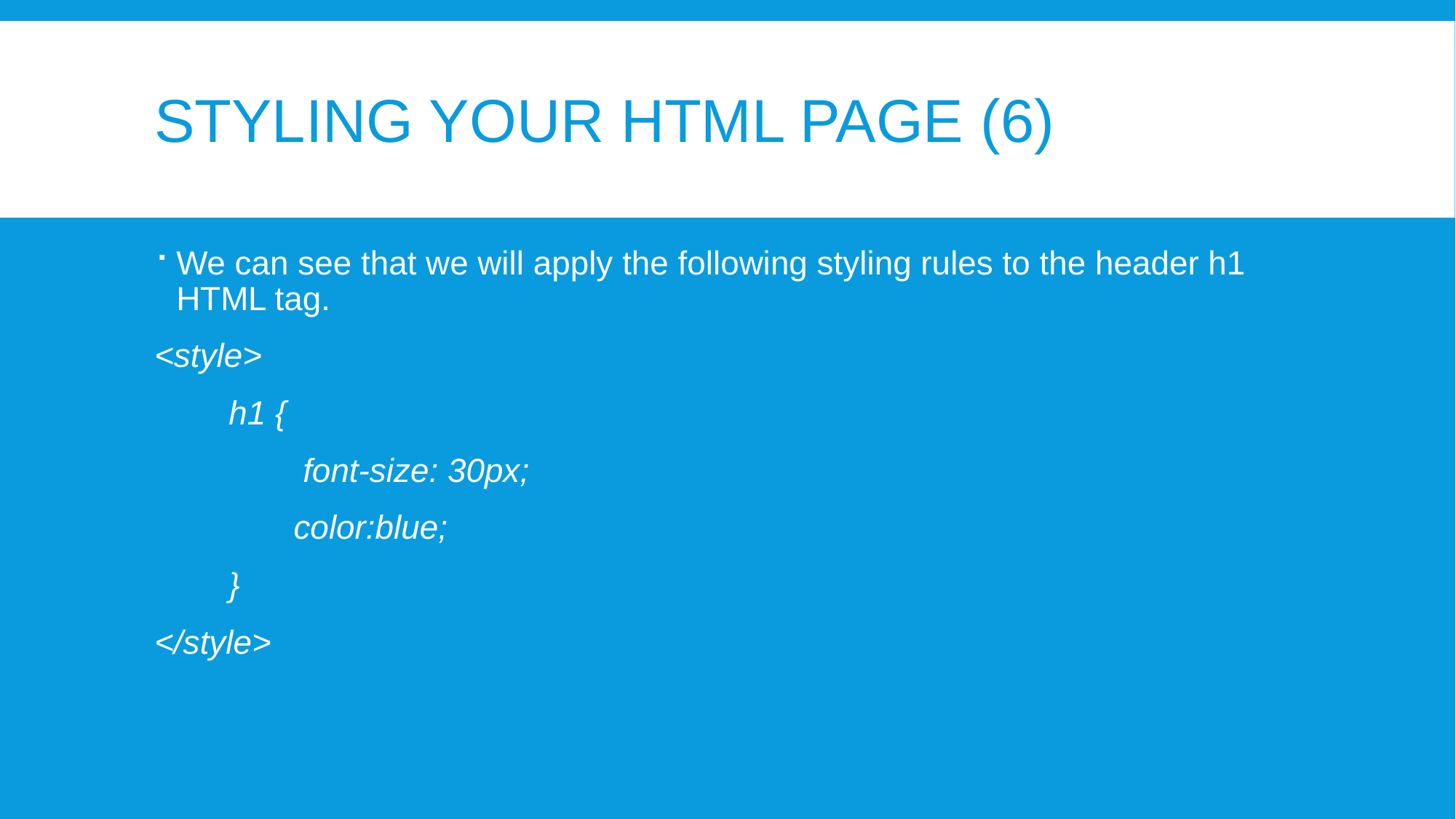

# Styling your HTML Page (6)
We can see that we will apply the following styling rules to the header h1 HTML tag.
<style>
        h1 {
                font-size: 30px;
               color:blue;
        }
</style>